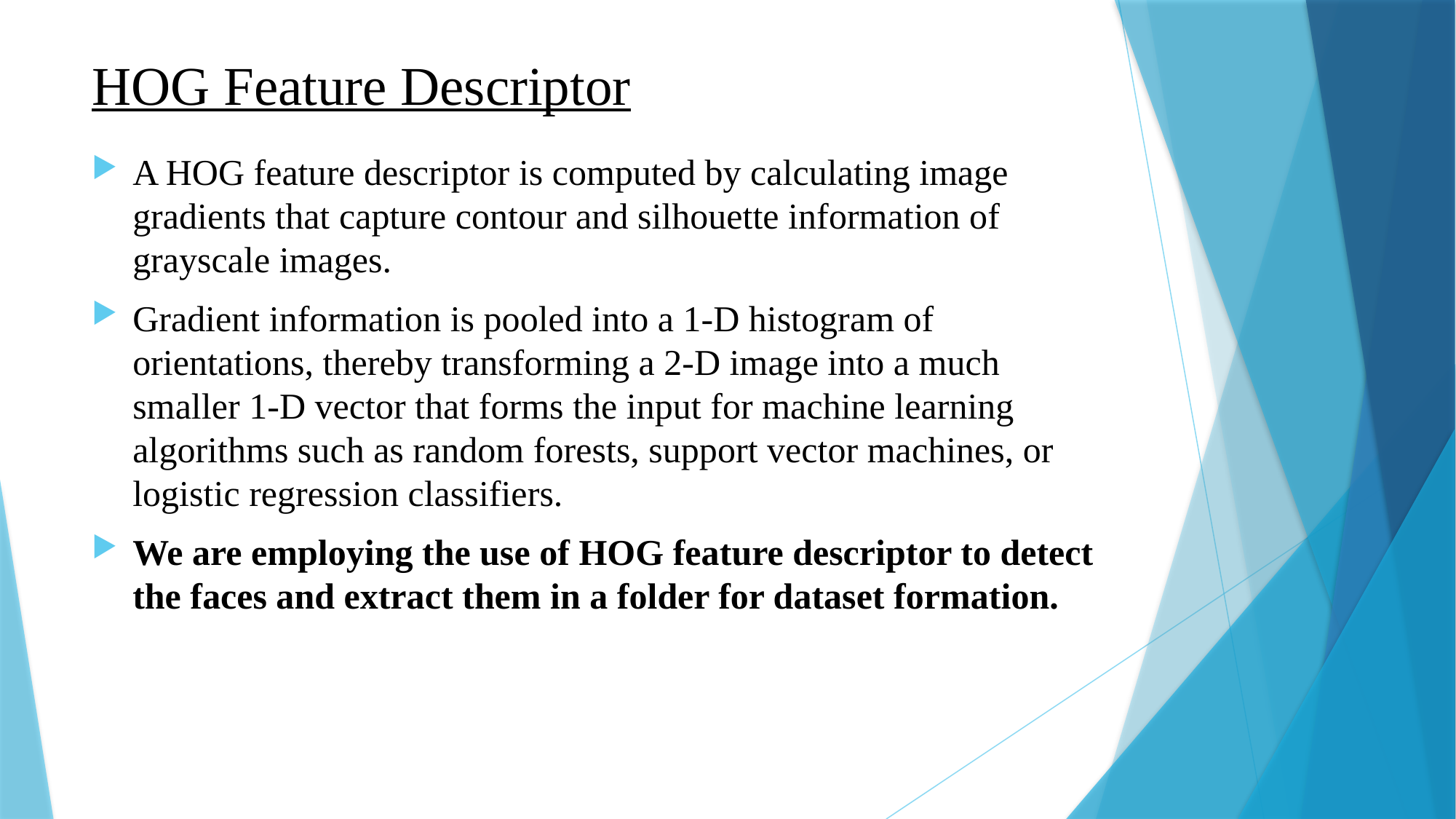

# HOG Feature Descriptor
A HOG feature descriptor is computed by calculating image gradients that capture contour and silhouette information of grayscale images.
Gradient information is pooled into a 1-D histogram of orientations, thereby transforming a 2-D image into a much smaller 1-D vector that forms the input for machine learning algorithms such as random forests, support vector machines, or logistic regression classifiers.
We are employing the use of HOG feature descriptor to detect the faces and extract them in a folder for dataset formation.